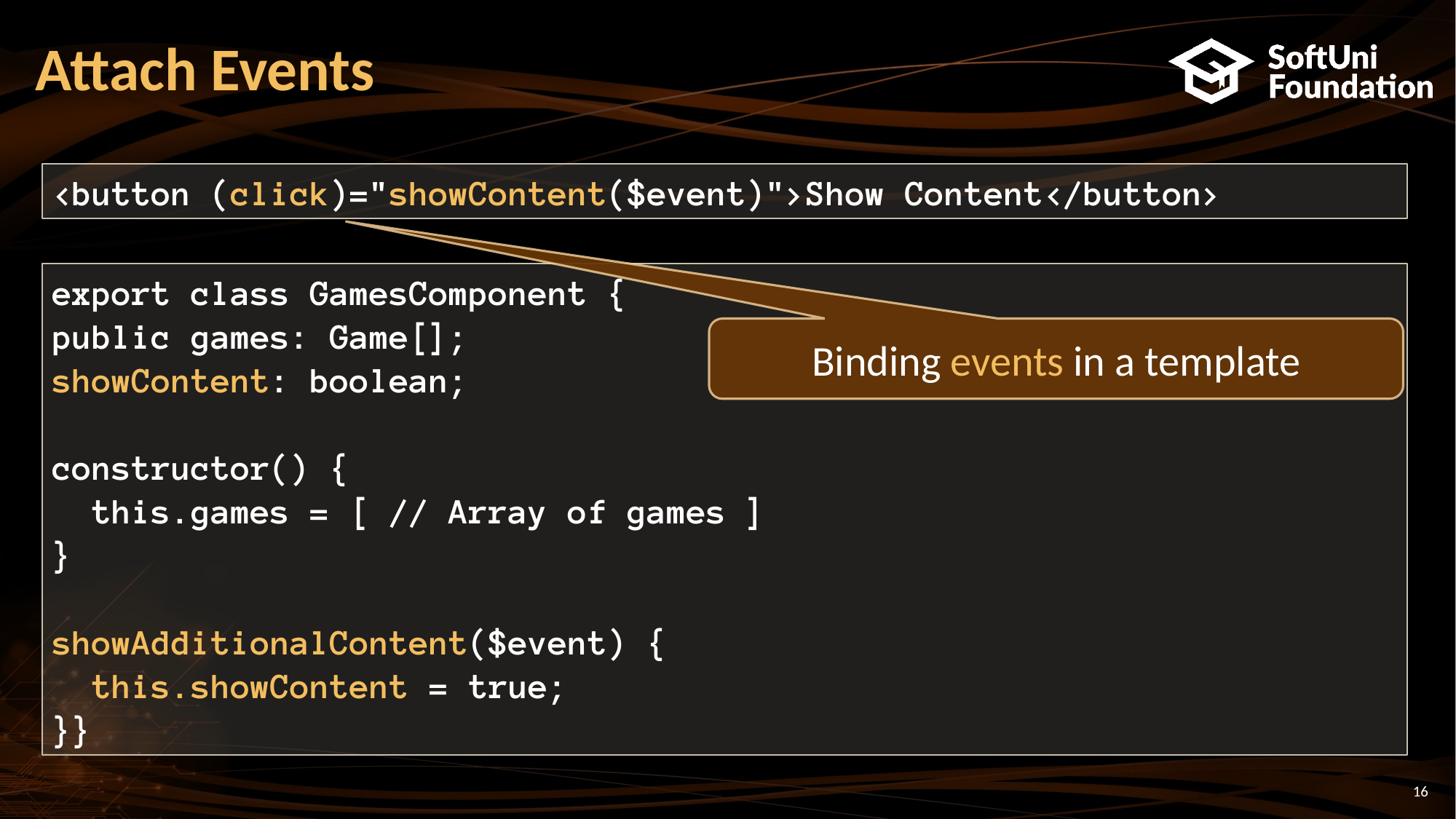

# Attach Events
<button (click)="showContent($event)">Show Content</button>
export class GamesComponent {
public games: Game[];
showContent: boolean;
constructor() {
  this.games = [ // Array of games ]
}
showAdditionalContent($event) {
  this.showContent = true;
}}
Binding events in a template
16